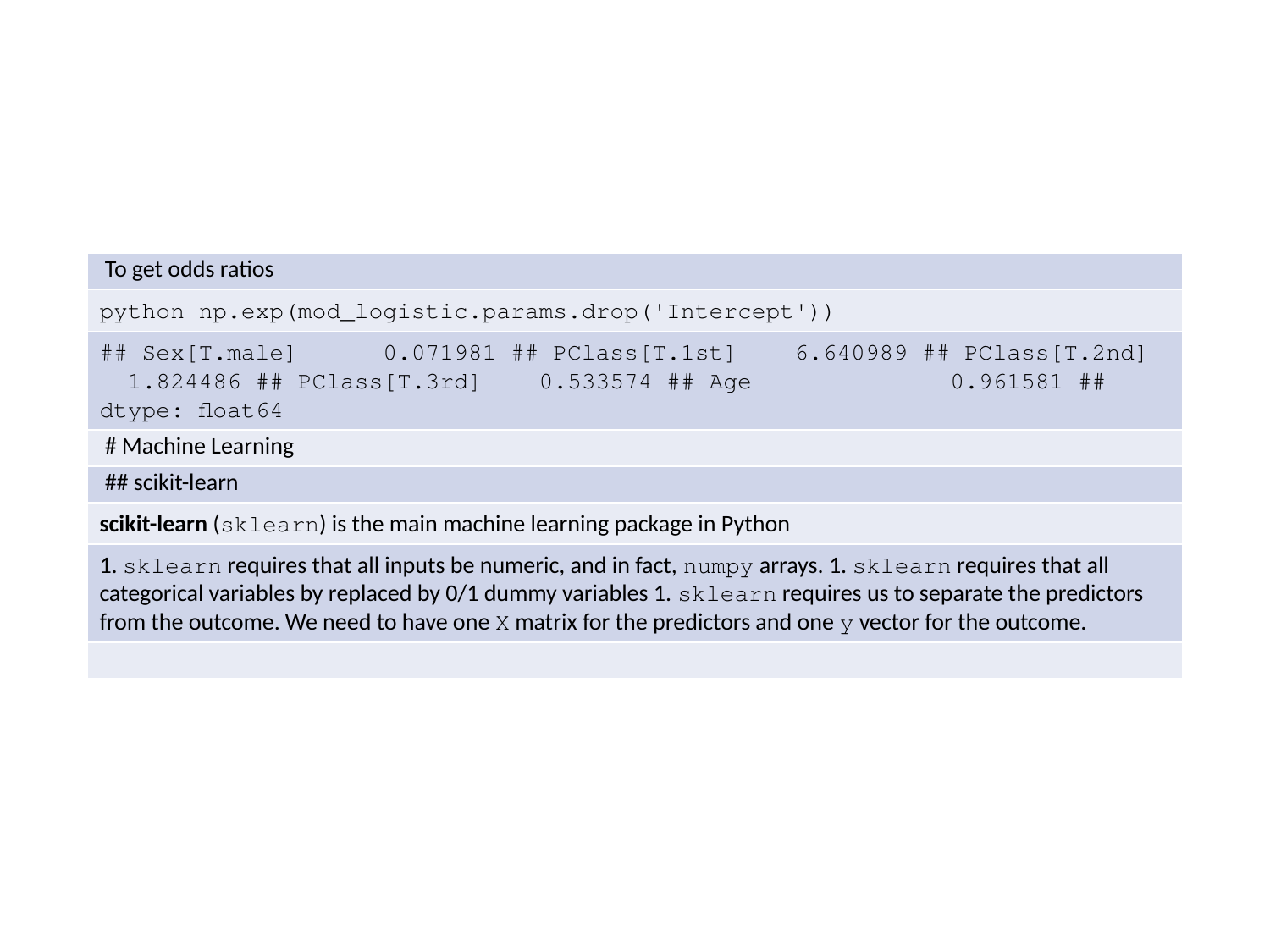

| To get odds ratios |
| --- |
| python np.exp(mod\_logistic.params.drop('Intercept')) |
| ## Sex[T.male] 0.071981 ## PClass[T.1st] 6.640989 ## PClass[T.2nd] 1.824486 ## PClass[T.3rd] 0.533574 ## Age 0.961581 ## dtype: float64 |
| # Machine Learning |
| ## scikit-learn |
| scikit-learn (sklearn) is the main machine learning package in Python |
| 1. sklearn requires that all inputs be numeric, and in fact, numpy arrays. 1. sklearn requires that all categorical variables by replaced by 0/1 dummy variables 1. sklearn requires us to separate the predictors from the outcome. We need to have one X matrix for the predictors and one y vector for the outcome. |
|  |